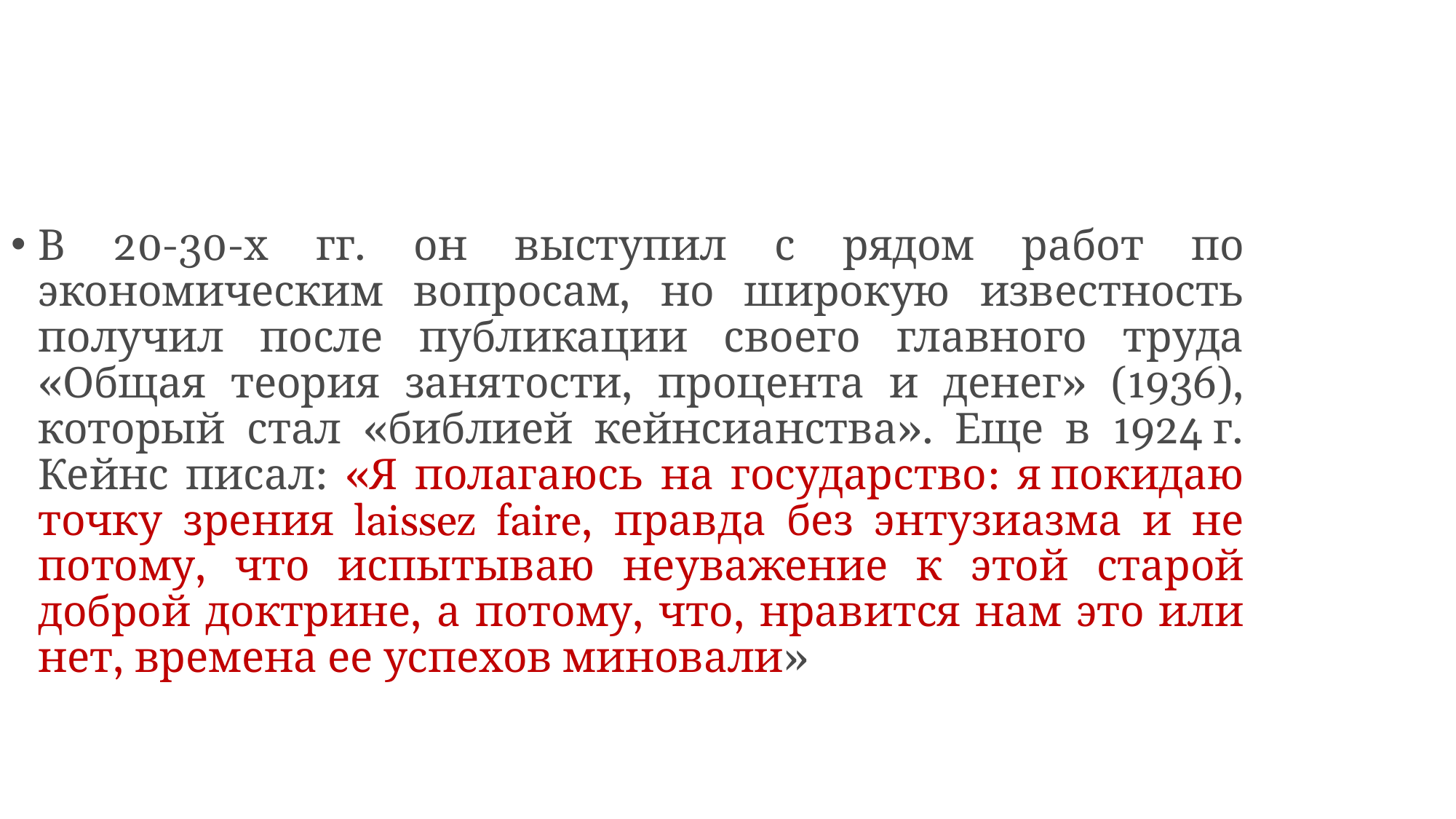

В 20-30-х гг. он выступил с рядом работ по экономическим вопросам, но широкую известность получил после публикации своего главного труда «Общая теория занятости, процента и денег» (1936), который стал «библией кейнсианства». Еще в 1924 г. Кейнс писал: «Я полагаюсь на государство: я покидаю точку зрения laissez faire, правда без энтузиазма и не потому, что испытываю неуважение к этой старой доброй доктрине, а потому, что, нравится нам это или нет, времена ее успехов миновали»